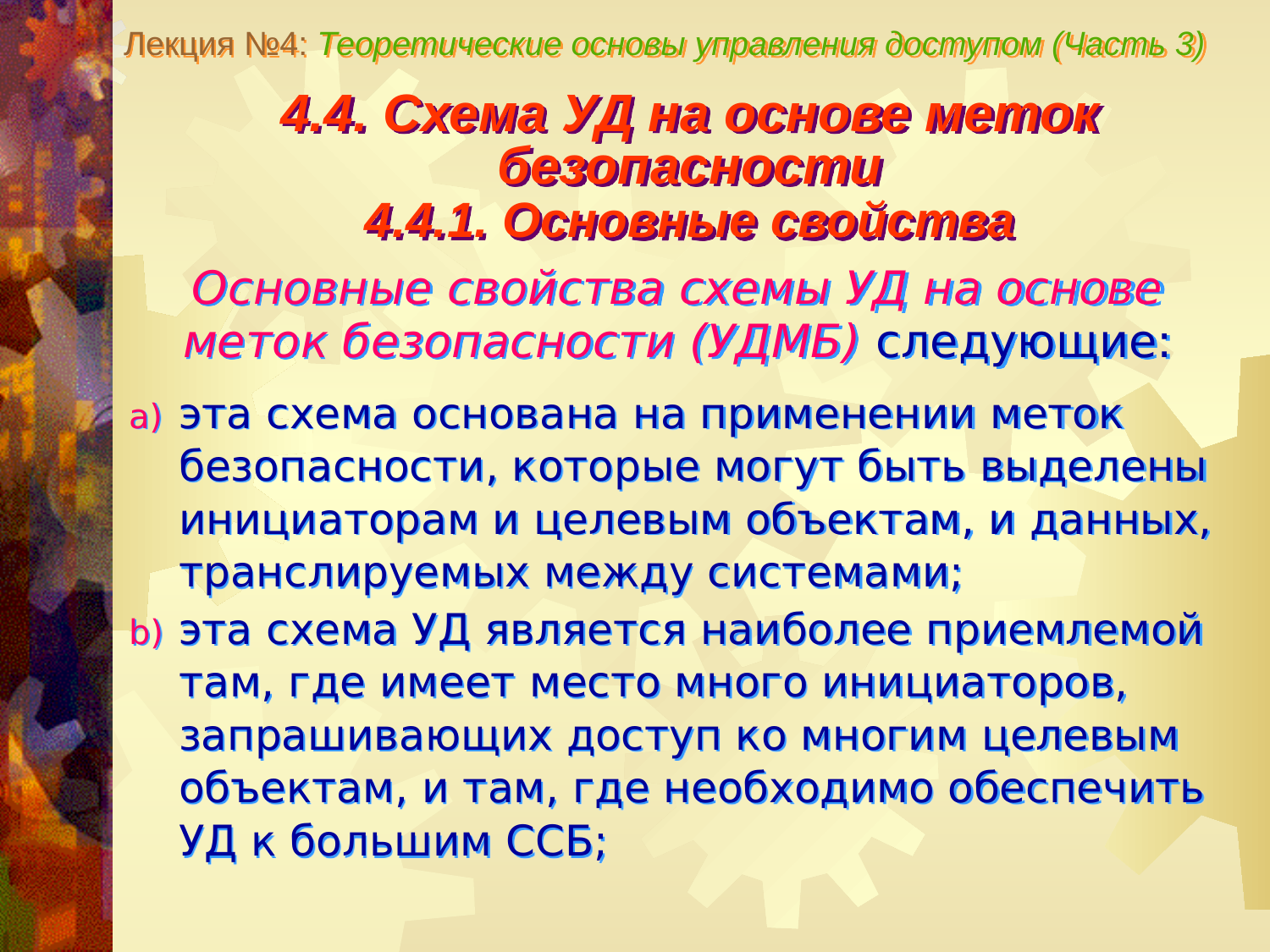

Лекция №4: Теоретические основы управления доступом (Часть 3)
4.4. Схема УД на основе меток
безопасности
4.4.1. Основные свойства
Основные свойства схемы УД на основе меток безопасности (УДМБ) следующие:
эта схема основана на применении меток безопасности, которые могут быть выделены инициаторам и целевым объектам, и данных, транслируемых между системами;
эта схема УД является наиболее приемлемой там, где имеет место много инициаторов, запрашивающих доступ ко многим целевым объектам, и там, где необходимо обеспечить УД к большим ССБ;